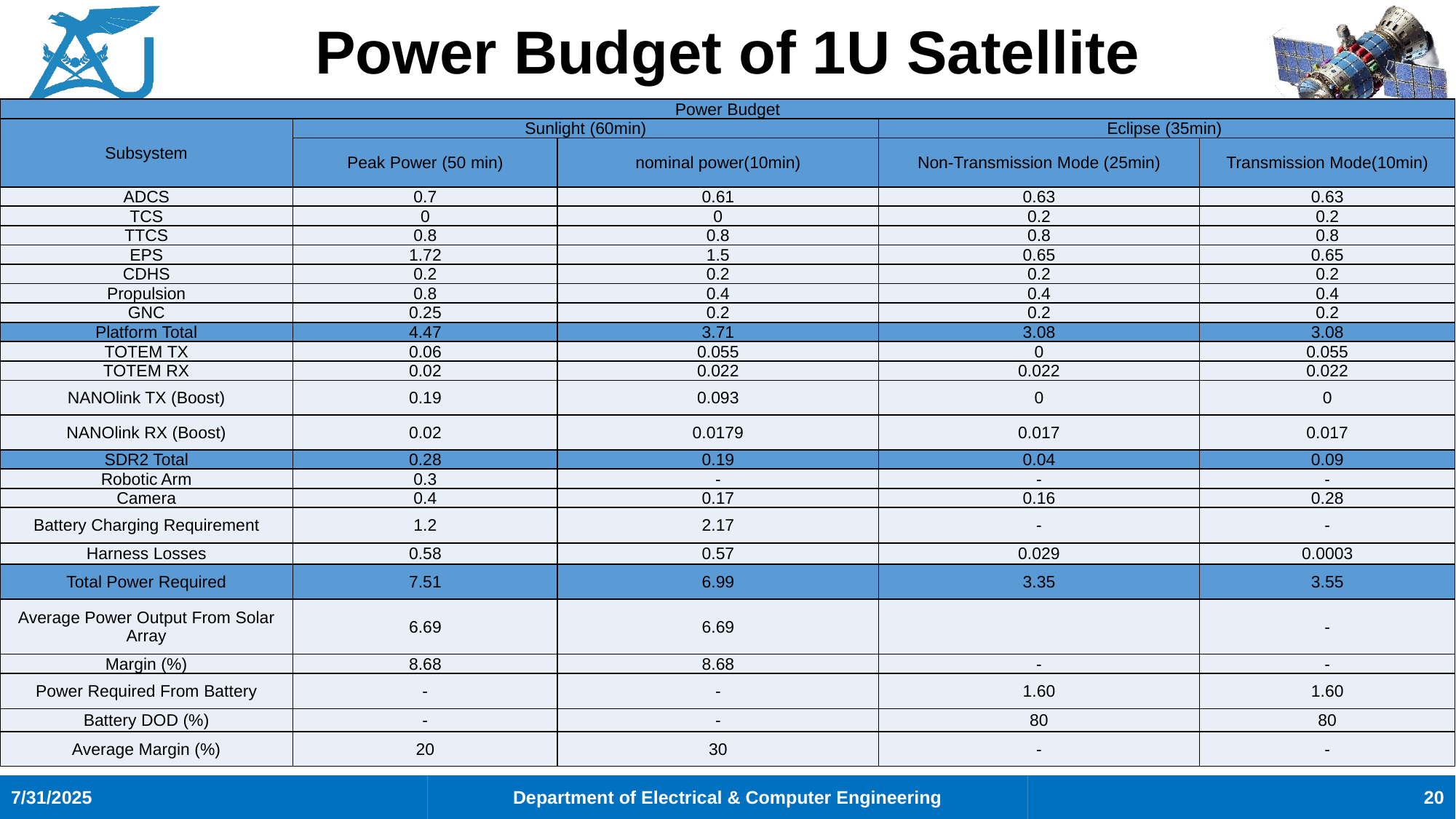

# Power Budget of 1U Satellite
| Power Budget |  |  |  |  |
| --- | --- | --- | --- | --- |
| Subsystem | Sunlight (60min) |  | Eclipse (35min) |  |
|  | Peak Power (50 min) | nominal power(10min) | Non-Transmission Mode (25min) | Transmission Mode(10min) |
| ADCS | 0.7 | 0.61 | 0.63 | 0.63 |
| TCS | 0 | 0 | 0.2 | 0.2 |
| TTCS | 0.8 | 0.8 | 0.8 | 0.8 |
| EPS | 1.72 | 1.5 | 0.65 | 0.65 |
| CDHS | 0.2 | 0.2 | 0.2 | 0.2 |
| Propulsion | 0.8 | 0.4 | 0.4 | 0.4 |
| GNC | 0.25 | 0.2 | 0.2 | 0.2 |
| Platform Total | 4.47 | 3.71 | 3.08 | 3.08 |
| TOTEM TX | 0.06 | 0.055 | 0 | 0.055 |
| TOTEM RX | 0.02 | 0.022 | 0.022 | 0.022 |
| NANOlink TX (Boost) | 0.19 | 0.093 | 0 | 0 |
| NANOlink RX (Boost) | 0.02 | 0.0179 | 0.017 | 0.017 |
| SDR2 Total | 0.28 | 0.19 | 0.04 | 0.09 |
| Robotic Arm | 0.3 | - | - | - |
| Camera | 0.4 | 0.17 | 0.16 | 0.28 |
| Battery Charging Requirement | 1.2 | 2.17 | - | - |
| Harness Losses | 0.58 | 0.57 | 0.029 | 0.0003 |
| Total Power Required | 7.51 | 6.99 | 3.35 | 3.55 |
| Average Power Output From Solar Array | 6.69 | 6.69 |  | - |
| Margin (%) | 8.68 | 8.68 | - | - |
| Power Required From Battery | - | - | 1.60 | 1.60 |
| Battery DOD (%) | - | - | 80 | 80 |
| Average Margin (%) | 20 | 30 | - | - |
20
7/31/2025
Department of Electrical & Computer Engineering